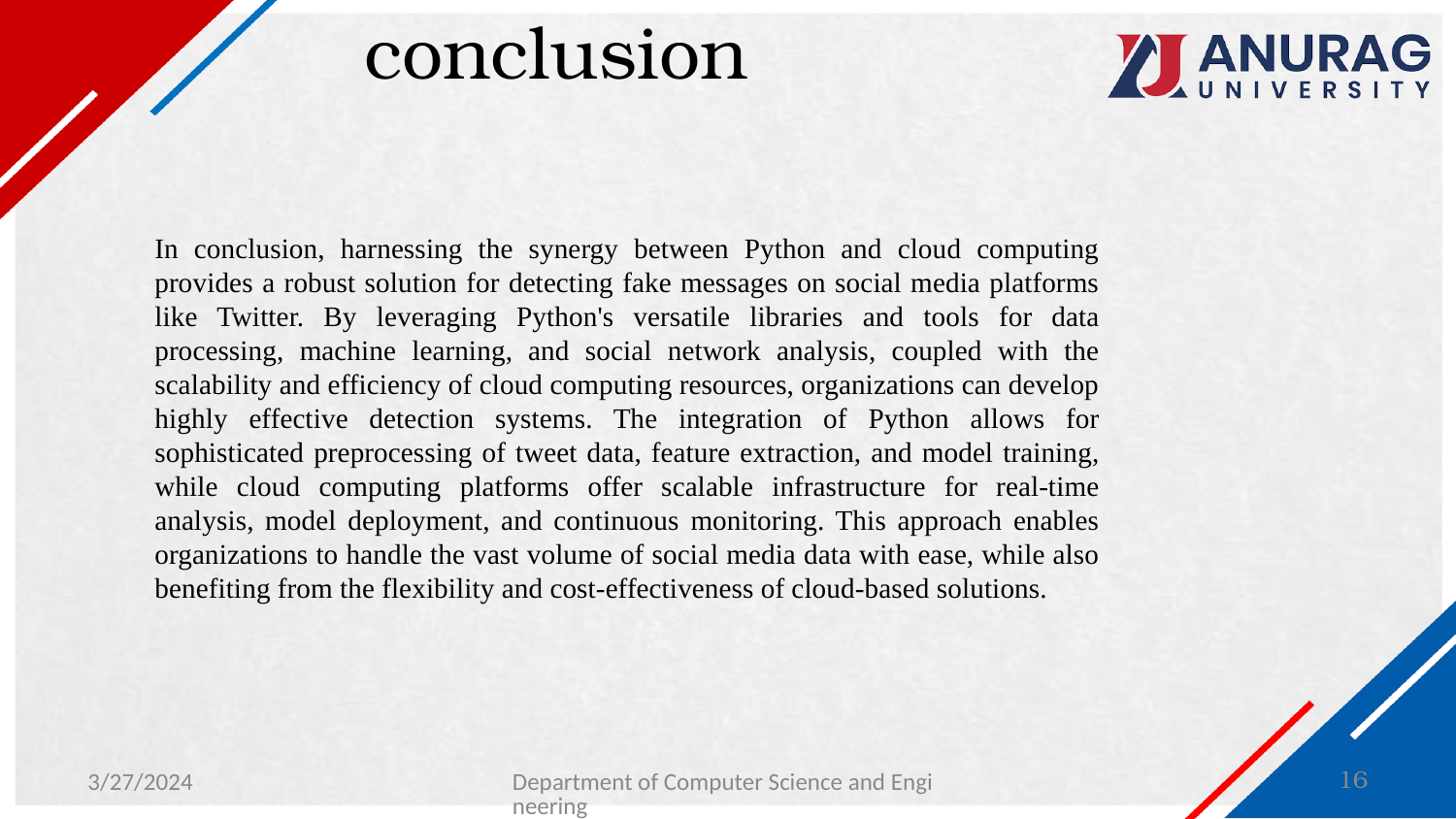

# conclusion
In conclusion, harnessing the synergy between Python and cloud computing provides a robust solution for detecting fake messages on social media platforms like Twitter. By leveraging Python's versatile libraries and tools for data processing, machine learning, and social network analysis, coupled with the scalability and efficiency of cloud computing resources, organizations can develop highly effective detection systems. The integration of Python allows for sophisticated preprocessing of tweet data, feature extraction, and model training, while cloud computing platforms offer scalable infrastructure for real-time analysis, model deployment, and continuous monitoring. This approach enables organizations to handle the vast volume of social media data with ease, while also benefiting from the flexibility and cost-effectiveness of cloud-based solutions.

3/27/2024
Department of Computer Science and Engineering
16